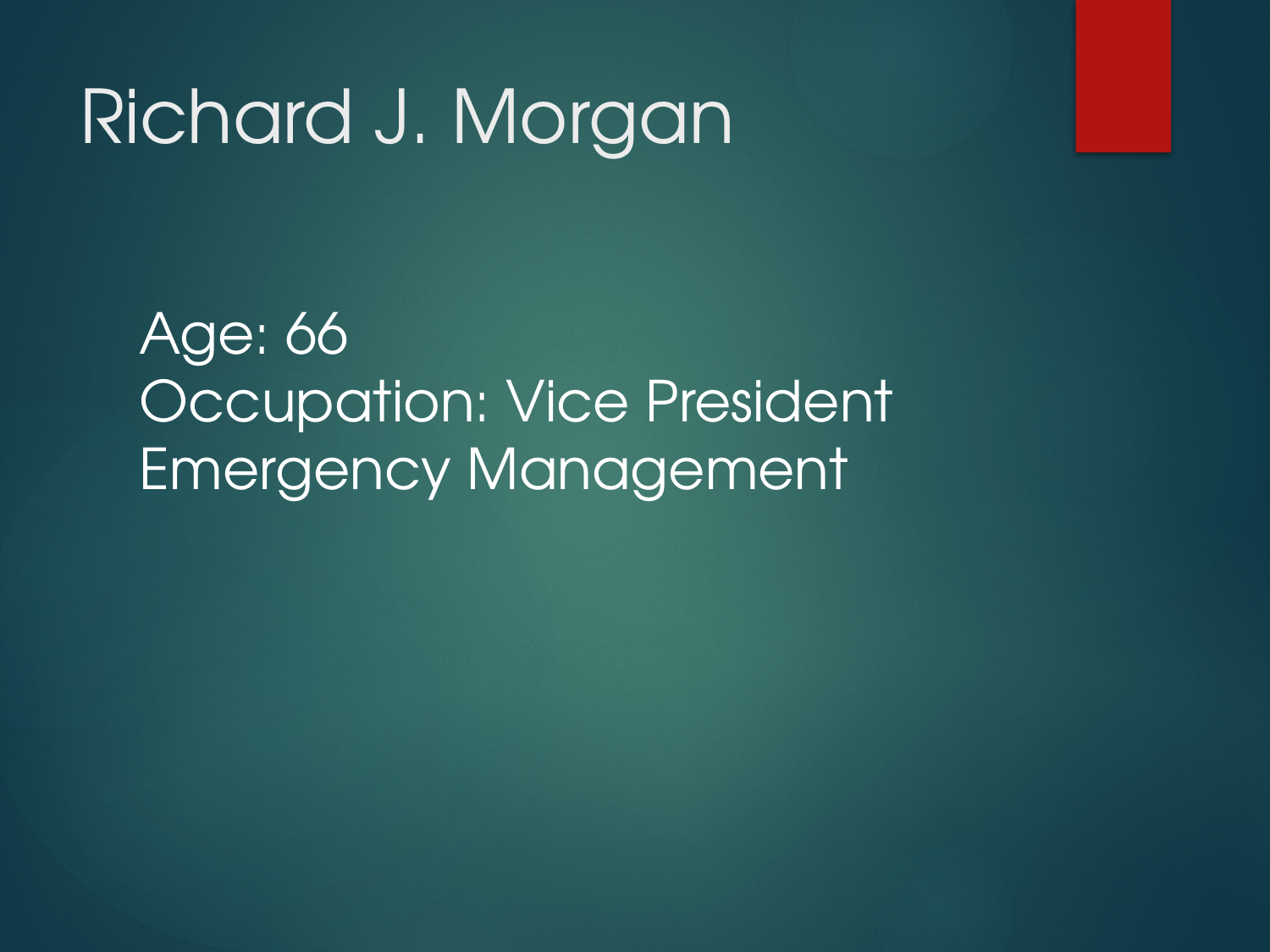

# Richard J. Morgan

Age: 66
Occupation: Vice President Emergency Management